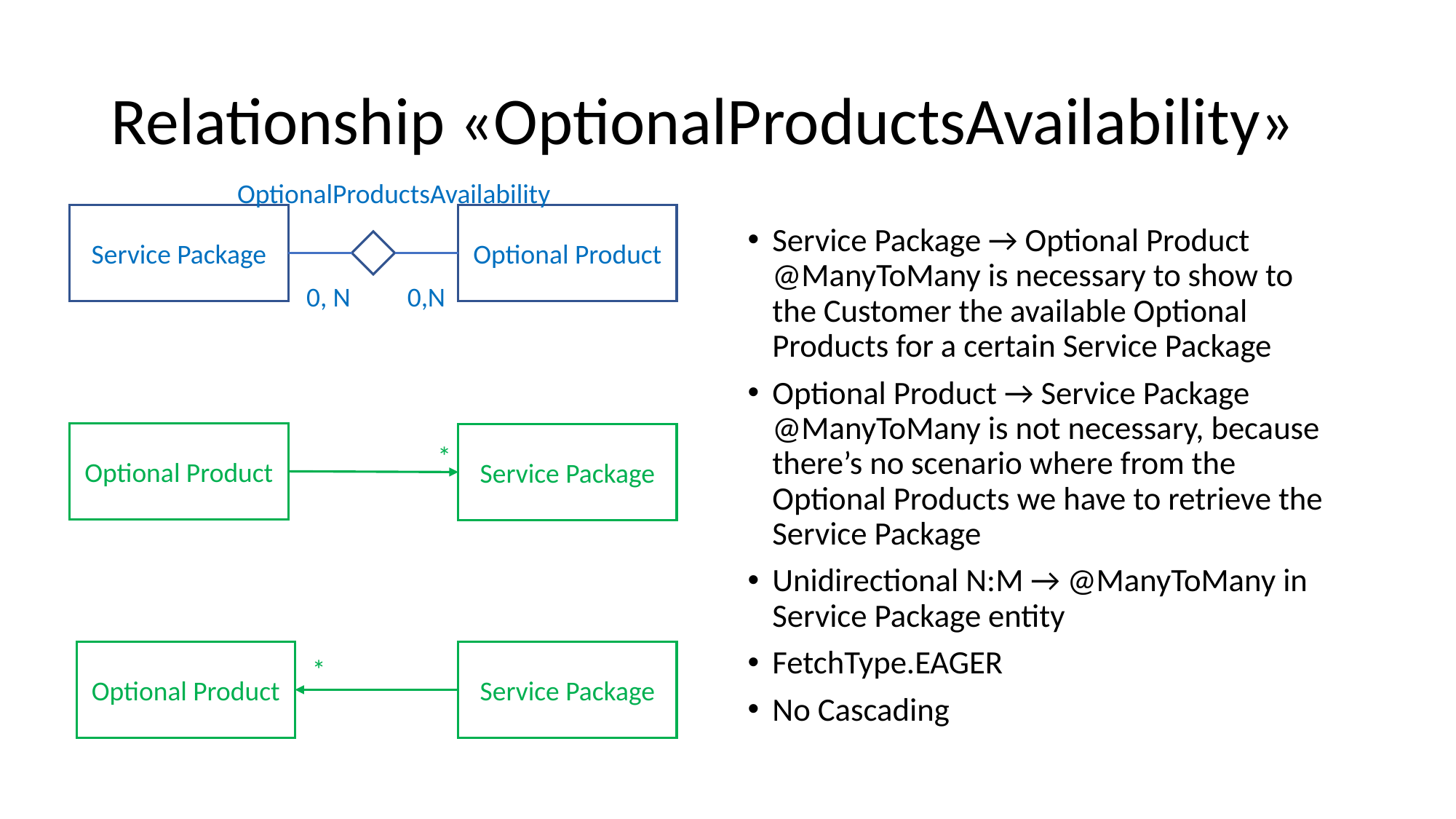

# Relationship «OptionalProductsAvailability»
OptionalProductsAvailability
Service Package
Optional Product
Service Package → Optional Product @ManyToMany is necessary to show to the Customer the available Optional Products for a certain Service Package
Optional Product → Service Package @ManyToMany is not necessary, because there’s no scenario where from the Optional Products we have to retrieve the Service Package
Unidirectional N:M → @ManyToMany in Service Package entity
FetchType.EAGER
No Cascading

0, N
0,N
Optional Product
Service Package
*
Optional Product
Service Package
*